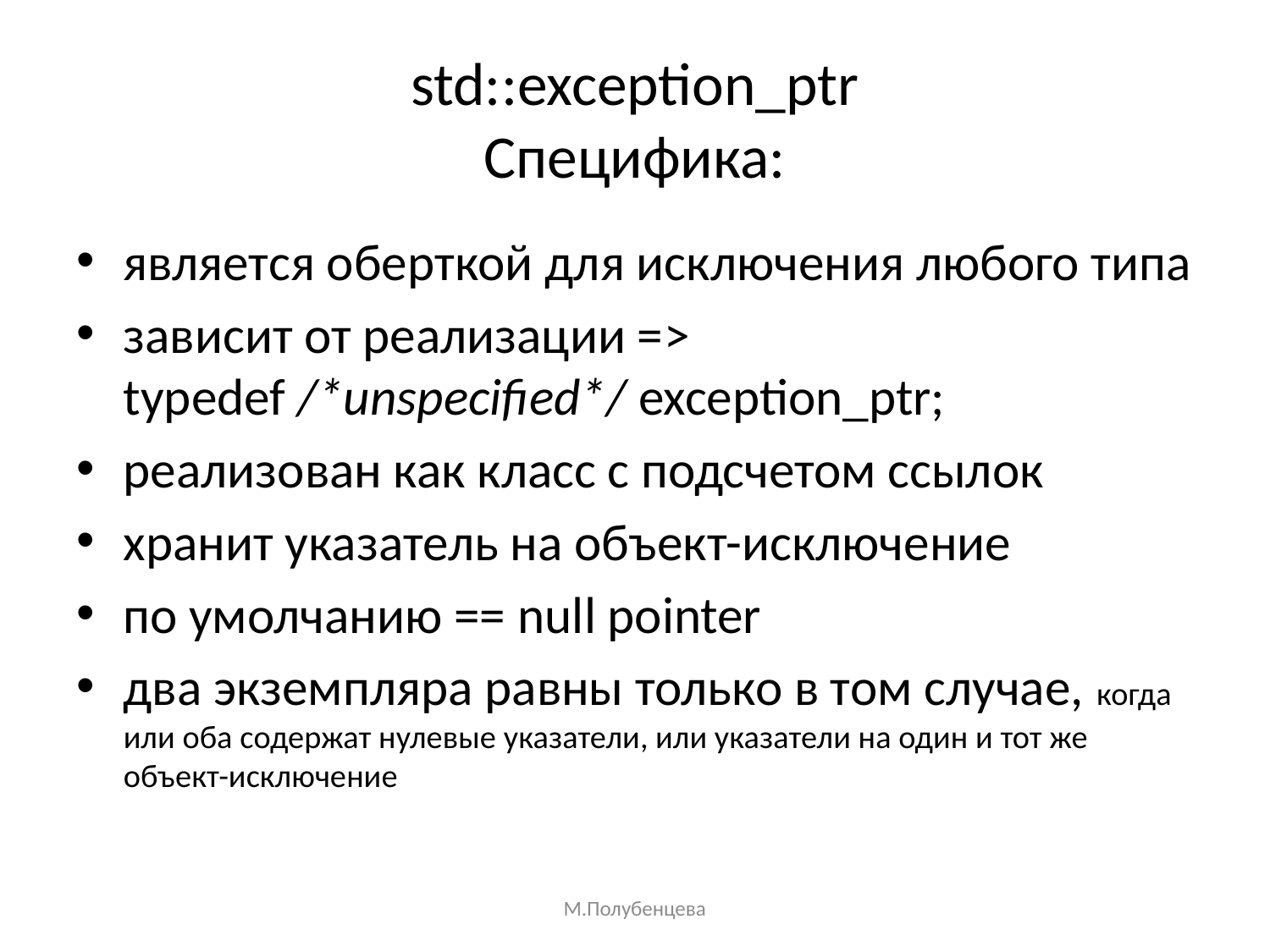

# std::exception_ptr Специфика:
является оберткой для исключения любого типа
зависит от реализации => typedef /*unspecified*/ exception_ptr;
реализован как класс с подсчетом ссылок
хранит указатель на объект-исключение
по умолчанию == null pointer
два экземпляра равны только в том случае, когда или оба содержат нулевые указатели, или указатели на один и тот же объект-исключение

М.Полубенцева